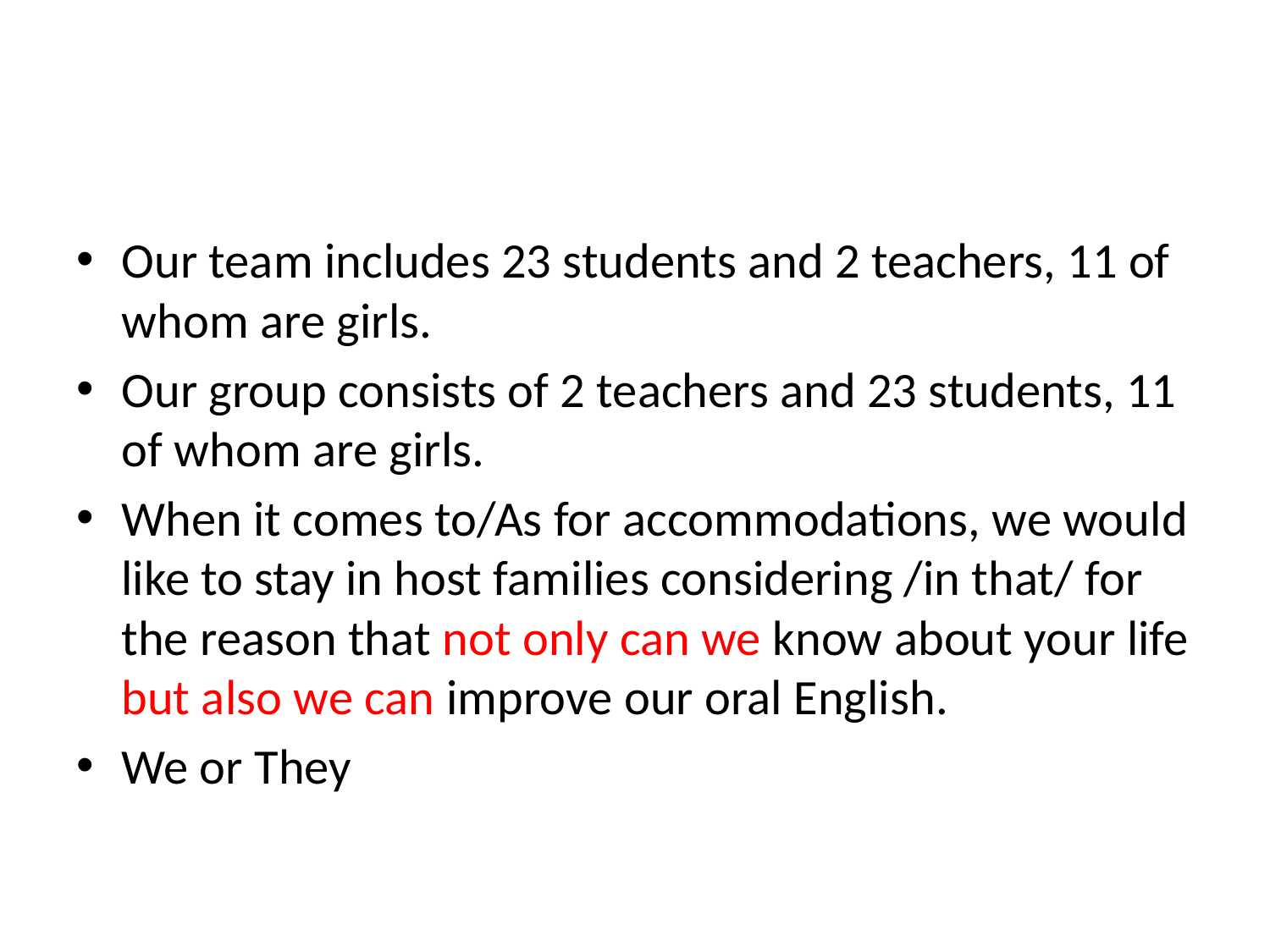

#
Our team includes 23 students and 2 teachers, 11 of whom are girls.
Our group consists of 2 teachers and 23 students, 11 of whom are girls.
When it comes to/As for accommodations, we would like to stay in host families considering /in that/ for the reason that not only can we know about your life but also we can improve our oral English.
We or They